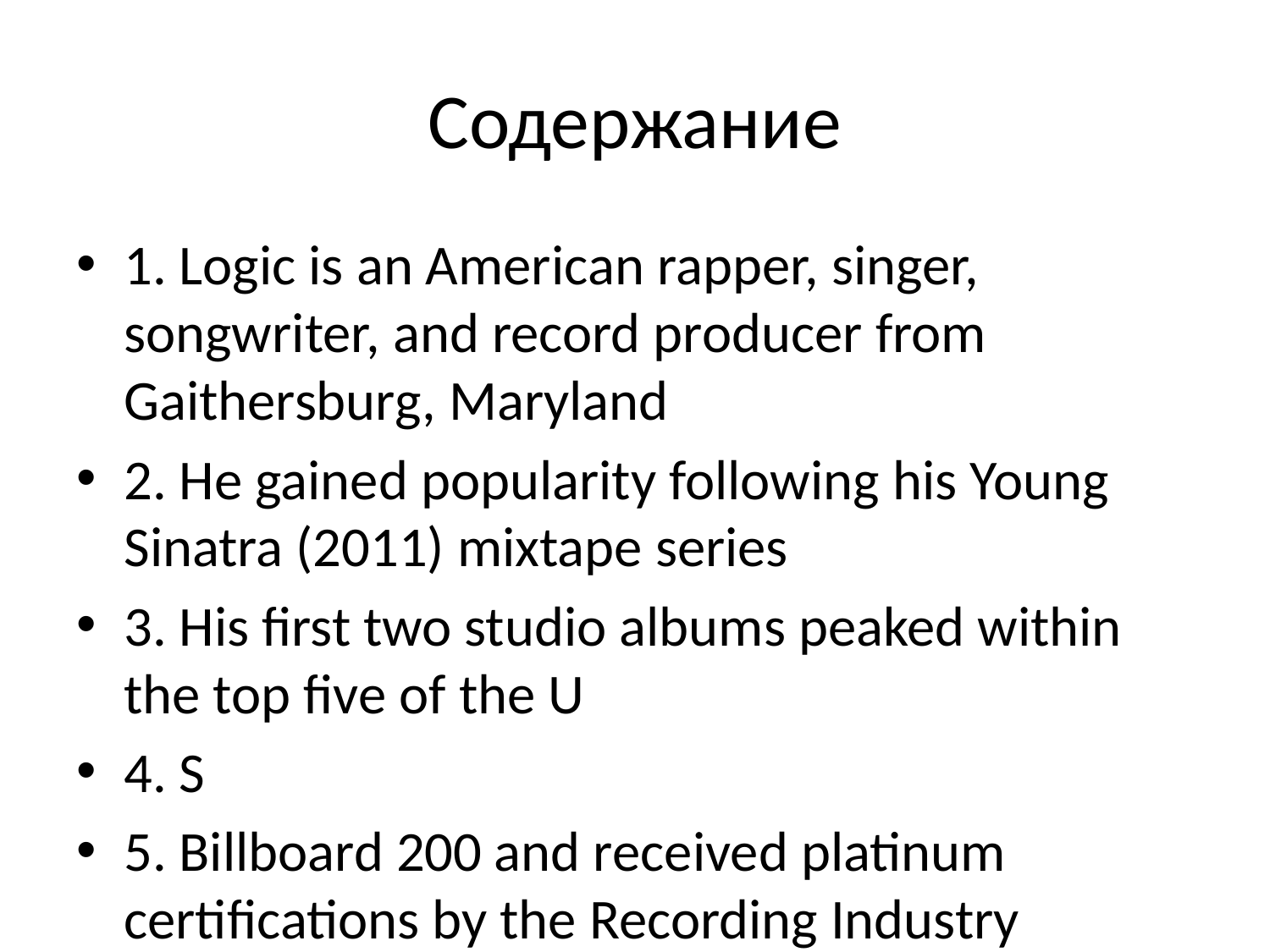

# Содержание
1. Logic is an American rapper, singer, songwriter, and record producer from Gaithersburg, Maryland
2. He gained popularity following his Young Sinatra (2011) mixtape series
3. His first two studio albums peaked within the top five of the U
4. S
5. Billboard 200 and received platinum certifications by the Recording Industry Association of America
6. His next three albums — Everybody (2017), YSIV (2018) and Confessions of a Dangerous Mind (2019) — each debuted atop the Billboard 200
7. As an author, he released the novel Supermarket (2019), which was accompanied with a namesake soundtrack album